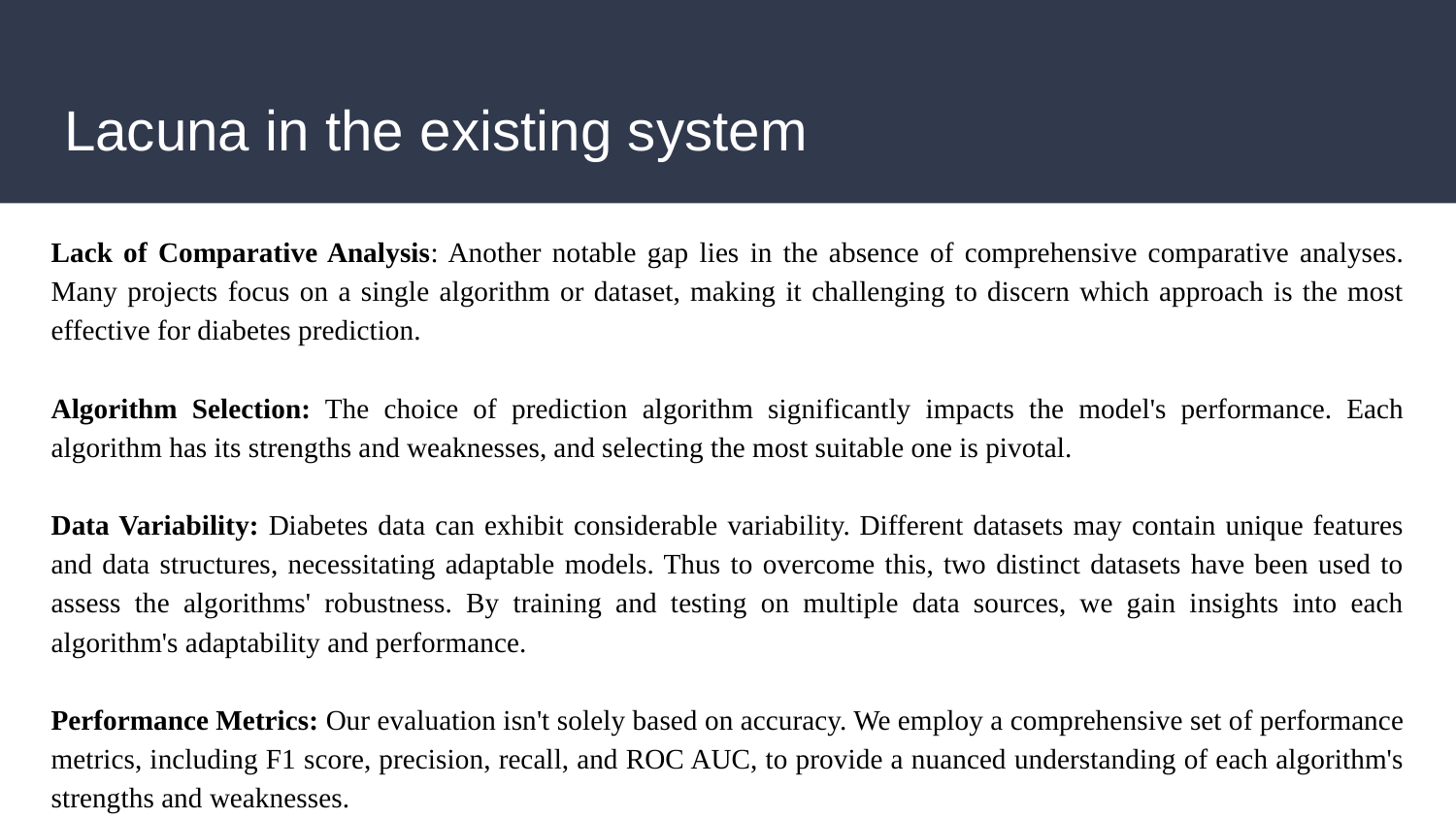

# Lacuna in the existing system
Lack of Comparative Analysis: Another notable gap lies in the absence of comprehensive comparative analyses. Many projects focus on a single algorithm or dataset, making it challenging to discern which approach is the most effective for diabetes prediction.

Algorithm Selection: The choice of prediction algorithm significantly impacts the model's performance. Each algorithm has its strengths and weaknesses, and selecting the most suitable one is pivotal.

Data Variability: Diabetes data can exhibit considerable variability. Different datasets may contain unique features and data structures, necessitating adaptable models. Thus to overcome this, two distinct datasets have been used to assess the algorithms' robustness. By training and testing on multiple data sources, we gain insights into each algorithm's adaptability and performance.

Performance Metrics: Our evaluation isn't solely based on accuracy. We employ a comprehensive set of performance metrics, including F1 score, precision, recall, and ROC AUC, to provide a nuanced understanding of each algorithm's strengths and weaknesses.